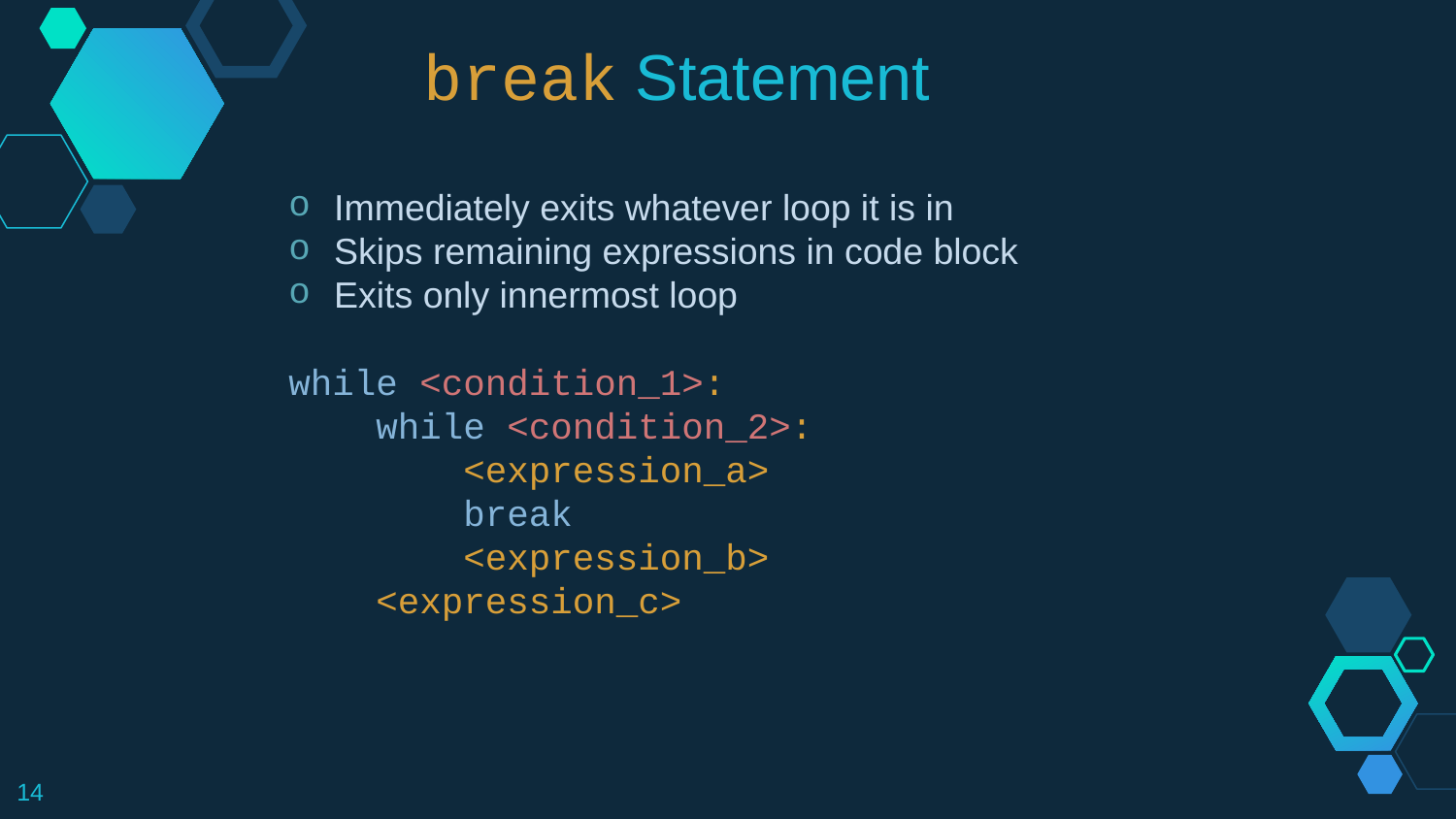

break Statement
Immediately exits whatever loop it is in
Skips remaining expressions in code block
Exits only innermost loop

while <condition_1>:
    while <condition_2>:
        <expression_a>
        break
        <expression_b>
    <expression_c>
14